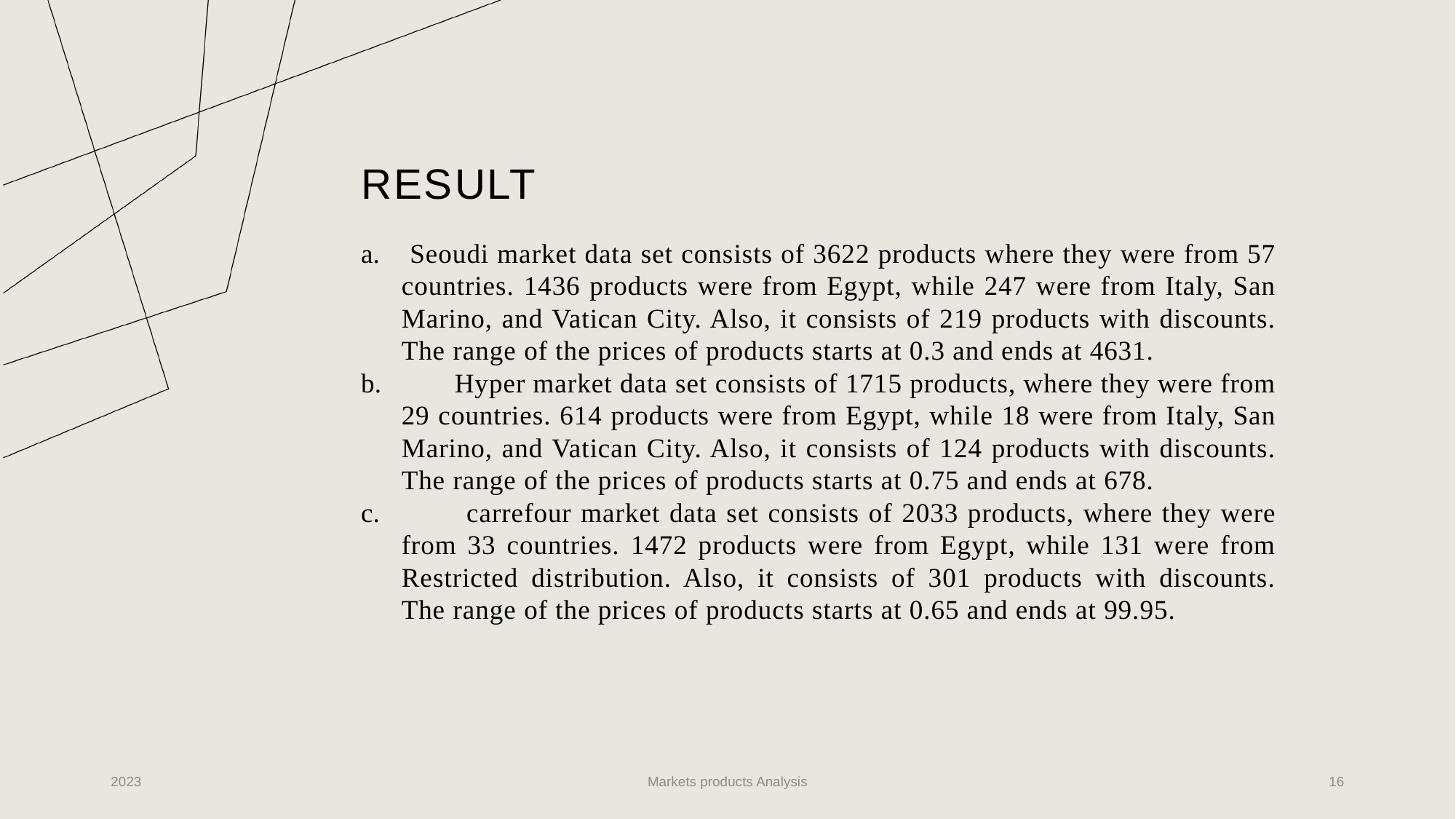

# result
 Seoudi market data set consists of 3622 products where they were from 57 countries. 1436 products were from Egypt, while 247 were from Italy, San Marino, and Vatican City. Also, it consists of 219 products with discounts. The range of the prices of products starts at 0.3 and ends at 4631.
       Hyper market data set consists of 1715 products, where they were from 29 countries. 614 products were from Egypt, while 18 were from Italy, San Marino, and Vatican City. Also, it consists of 124 products with discounts. The range of the prices of products starts at 0.75 and ends at 678.
       carrefour market data set consists of 2033 products, where they were from 33 countries. 1472 products were from Egypt, while 131 were from Restricted distribution. Also, it consists of 301 products with discounts. The range of the prices of products starts at 0.65 and ends at 99.95.
2023
Markets products Analysis
16